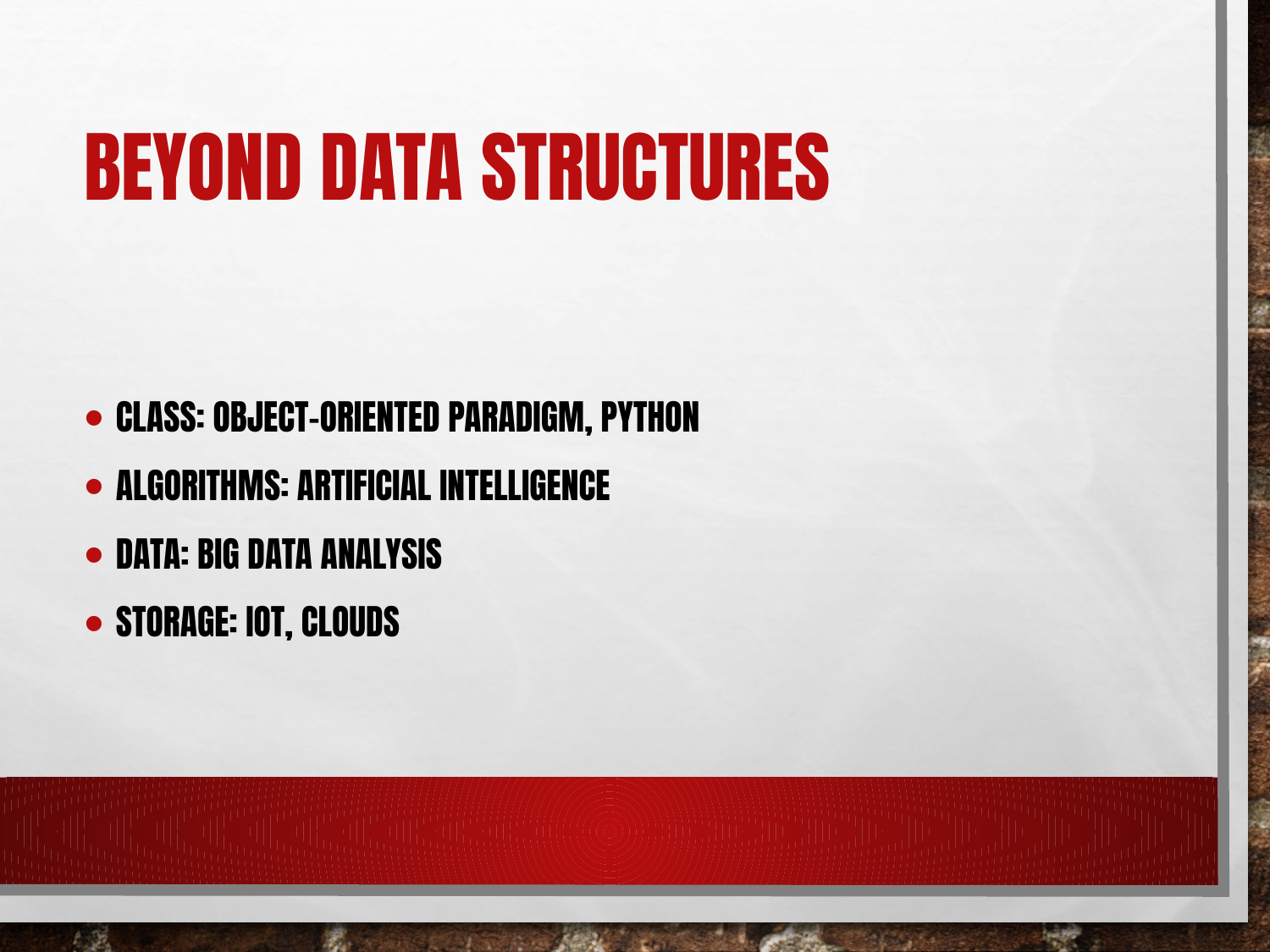

# Beyond data structures
Class: Object-oriented paradigm, python
Algorithms: artificial intelligence
Data: big data analysis
Storage: iot, clouds